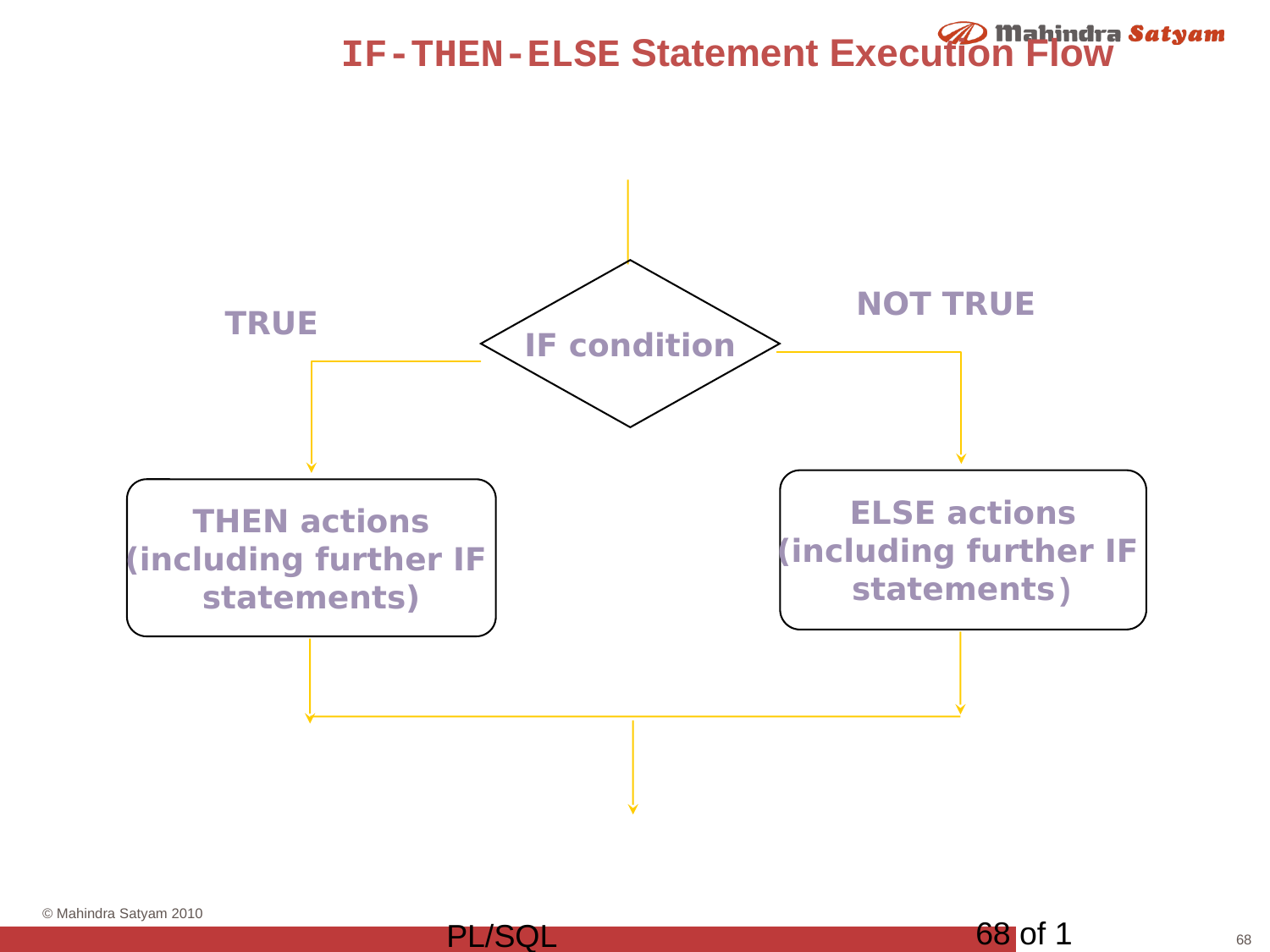

# IF-THEN-ELSE Statement Execution Flow

IF condition
NOT TRUE

ELSE actions
(including further IF
statements)

TRUE

THEN actions
(including further IF
statements)

68 of 1
PL/SQL